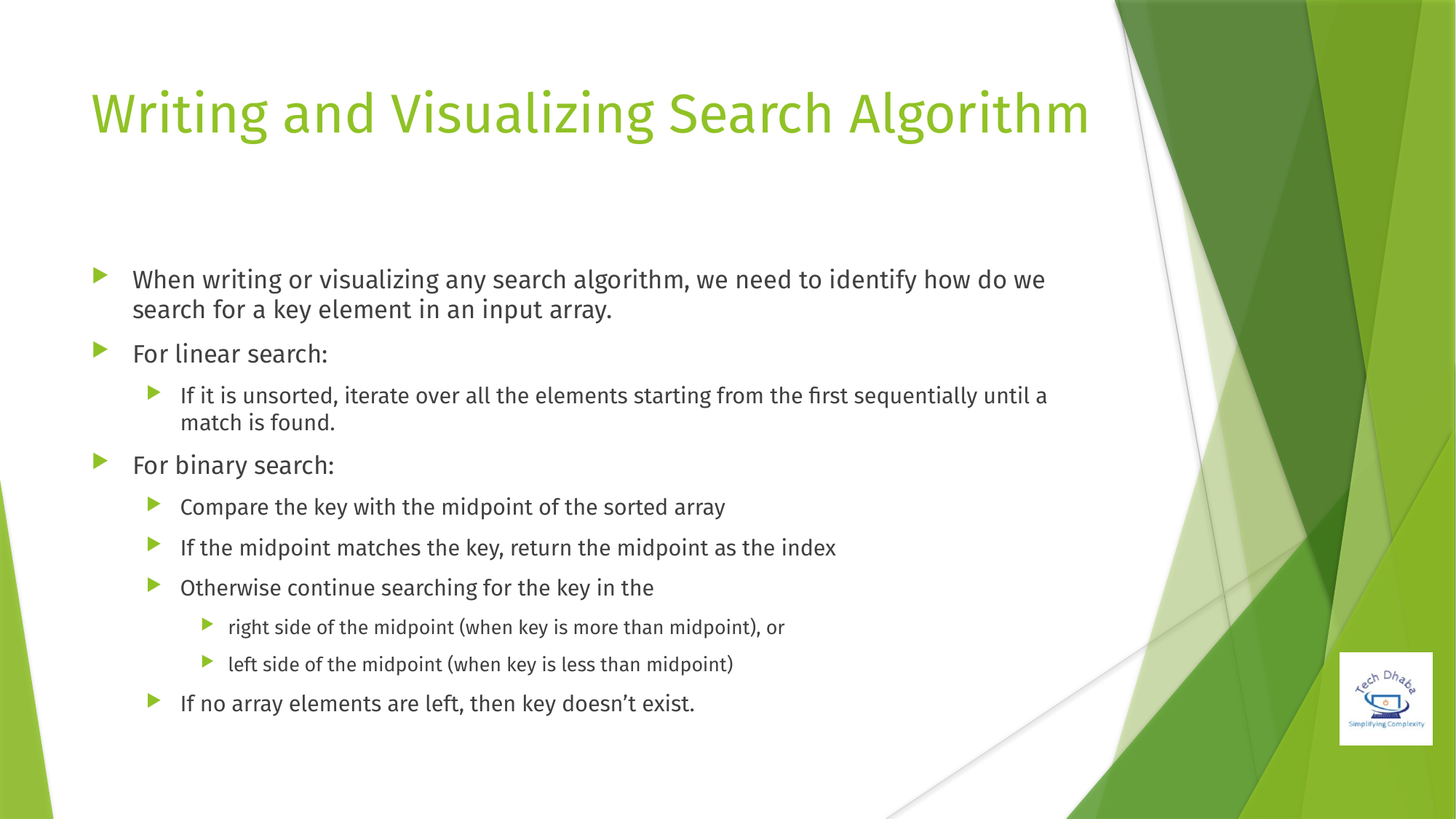

# Writing and Visualizing Search Algorithm
When writing or visualizing any search algorithm, we need to identify how do we search for a key element in an input array.
For linear search:
If it is unsorted, iterate over all the elements starting from the first sequentially until a match is found.
For binary search:
Compare the key with the midpoint of the sorted array
If the midpoint matches the key, return the midpoint as the index
Otherwise continue searching for the key in the
right side of the midpoint (when key is more than midpoint), or
left side of the midpoint (when key is less than midpoint)
If no array elements are left, then key doesn’t exist.